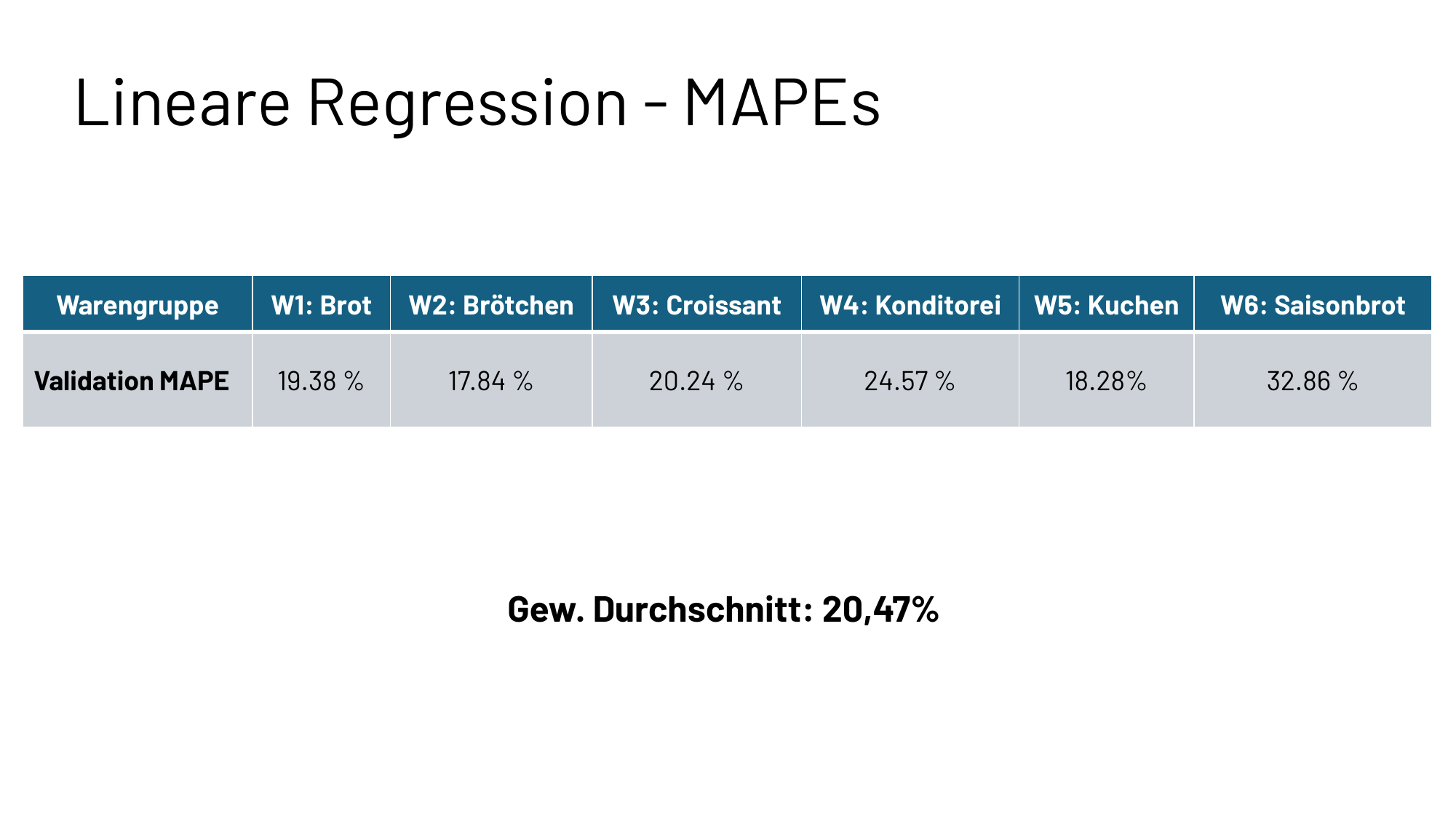

# Lineare Regression - MAPEs
| Warengruppe | W1: Brot | W2: Brötchen | W3: Croissant | W4: Konditorei | W5: Kuchen | W6: Saisonbrot |
| --- | --- | --- | --- | --- | --- | --- |
| Validation MAPE | 19.38 % | 17.84 % | 20.24 % | 24.57 % | 18.28% | 32.86 % |
Gew. Durchschnitt: 20,47%